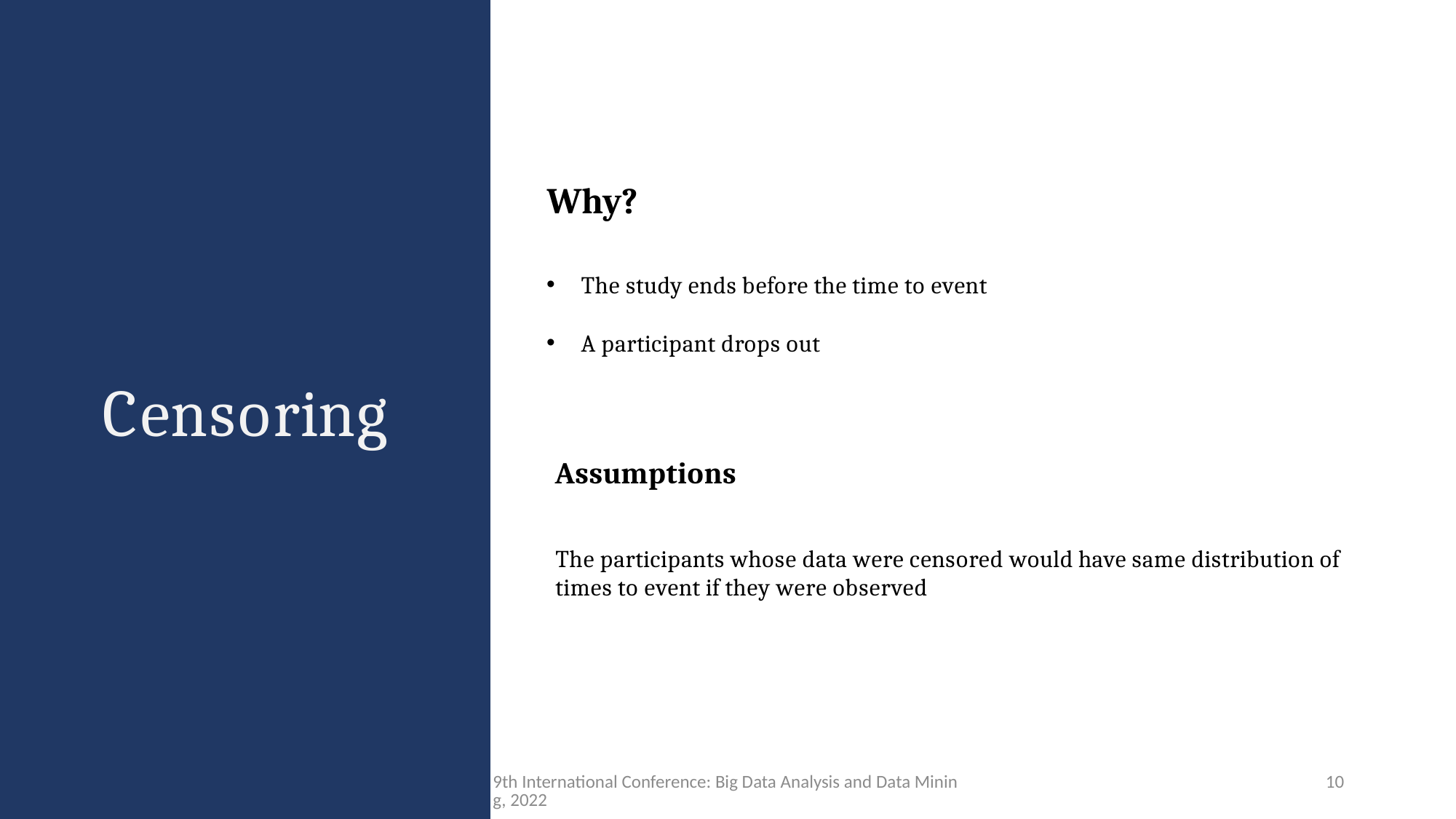

Censoring
Why?
The study ends before the time to event

A participant drops out
Assumptions
The participants whose data were censored would have same distribution of times to event if they were observed
9th International Conference: Big Data Analysis and Data Mining, 2022
10